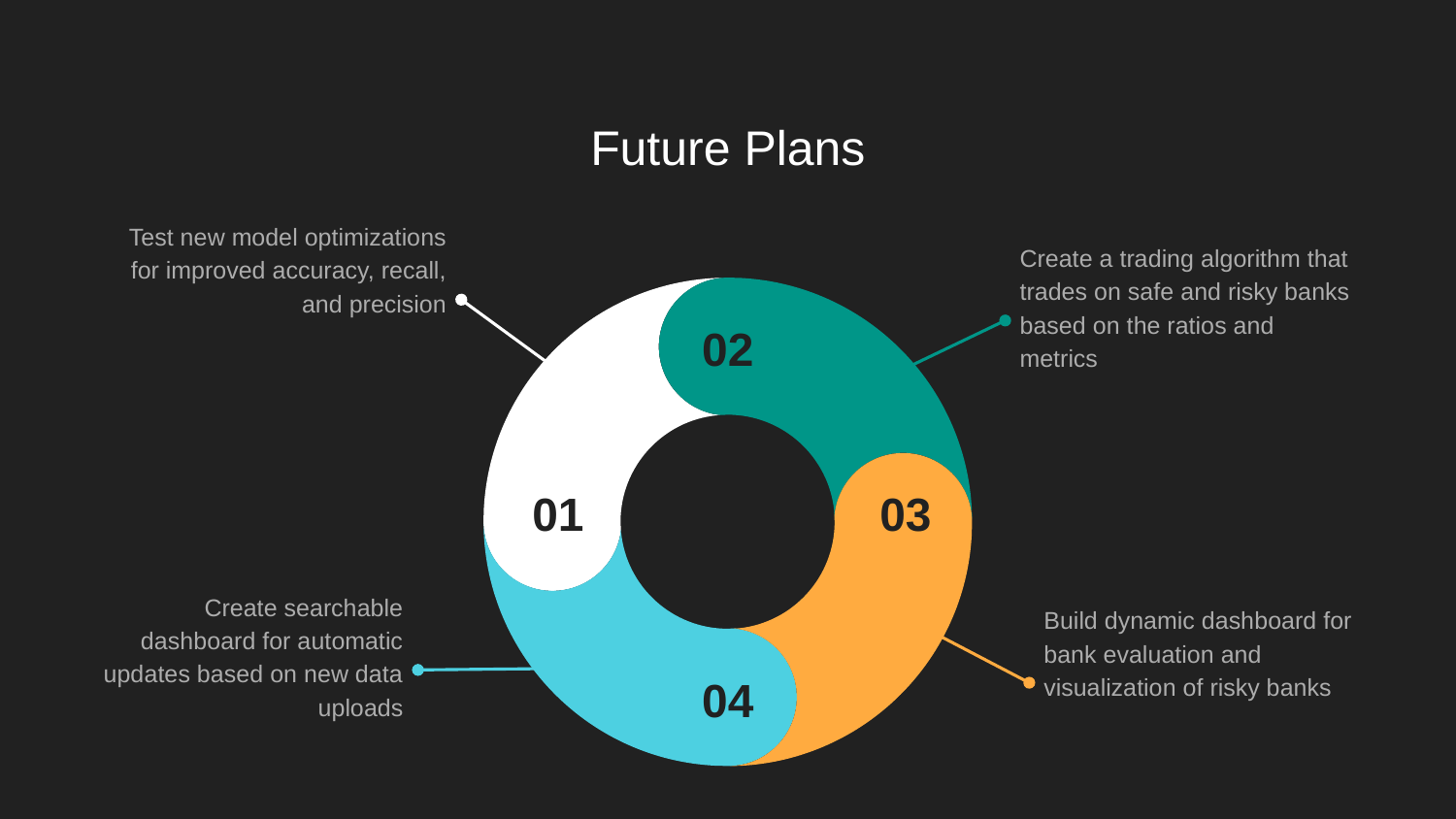

# Future Plans
Test new model optimizations for improved accuracy, recall, and precision
Create a trading algorithm that trades on safe and risky banks based on the ratios and metrics
Create searchable dashboard for automatic updates based on new data uploads
Build dynamic dashboard for bank evaluation and visualization of risky banks